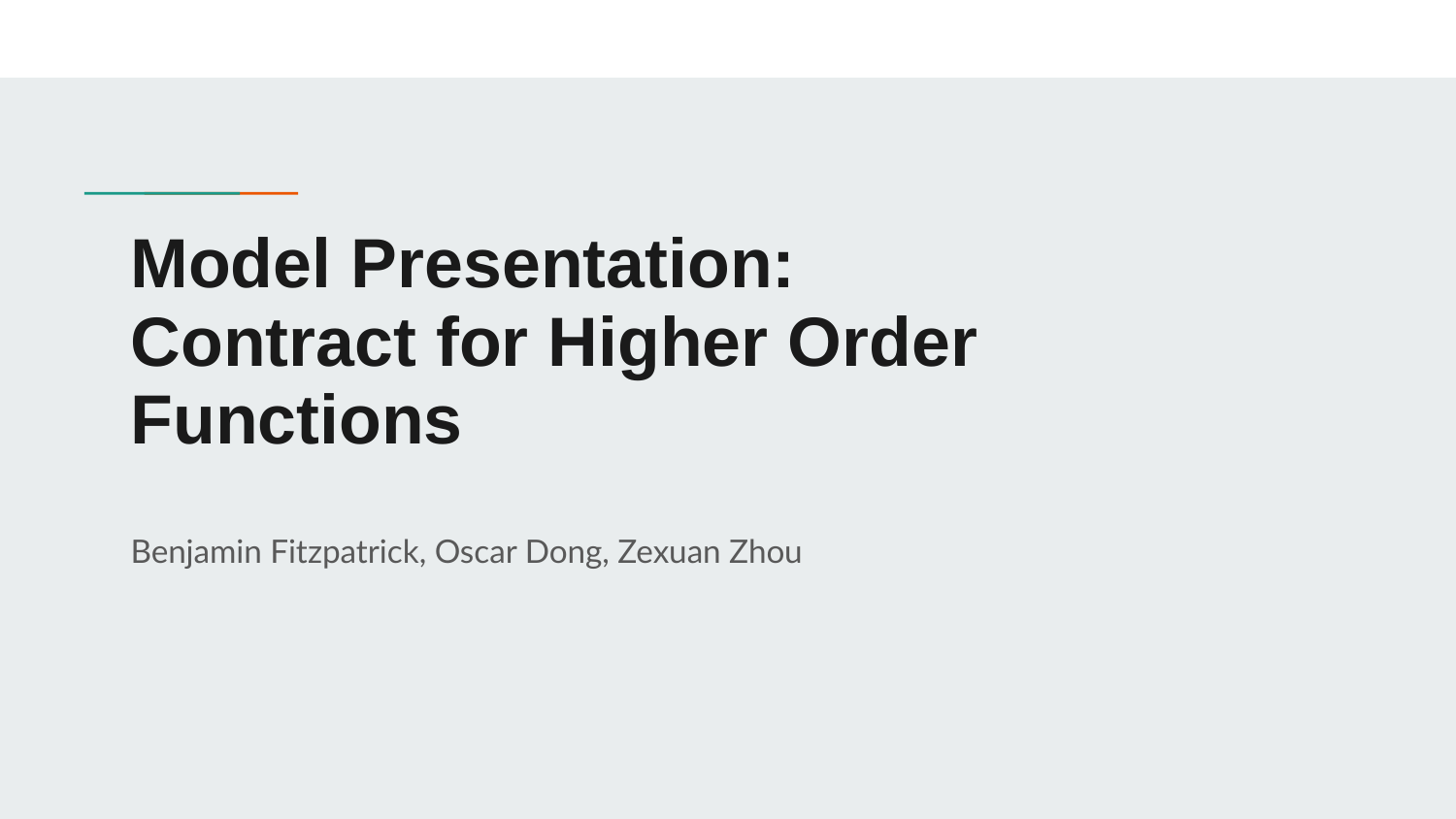

# Model Presentation:
Contract for Higher Order Functions

Benjamin Fitzpatrick, Oscar Dong, Zexuan Zhou